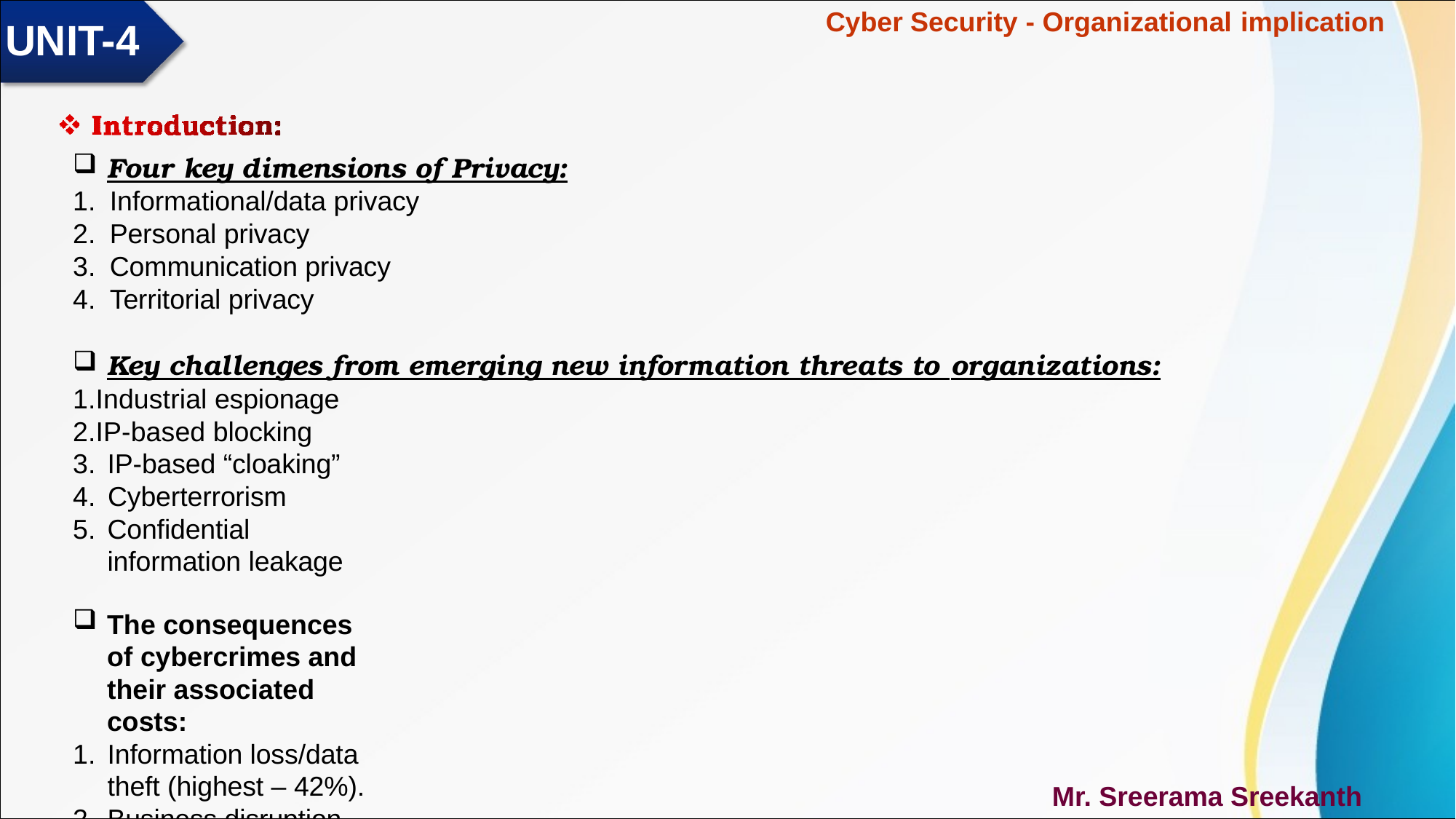

# Cyber Security - Organizational implication
UNIT-4
Four key dimensions of Privacy:
Informational/data privacy
Personal privacy
Communication privacy
Territorial privacy

Key challenges from emerging new information threats to organizations:
1.Industrial espionage  2.IP-based blocking
IP-based “cloaking”
Cyberterrorism
Confidential information leakage

The consequences of cybercrimes and their associated costs:
Information loss/data theft (highest – 42%).
Business disruption (22%).
Damages to equipment, plant and property (13%).
Loss of revenue and brand tarnishing (13%).
Other costs (10%).
Mr. Sreerama Sreekanth